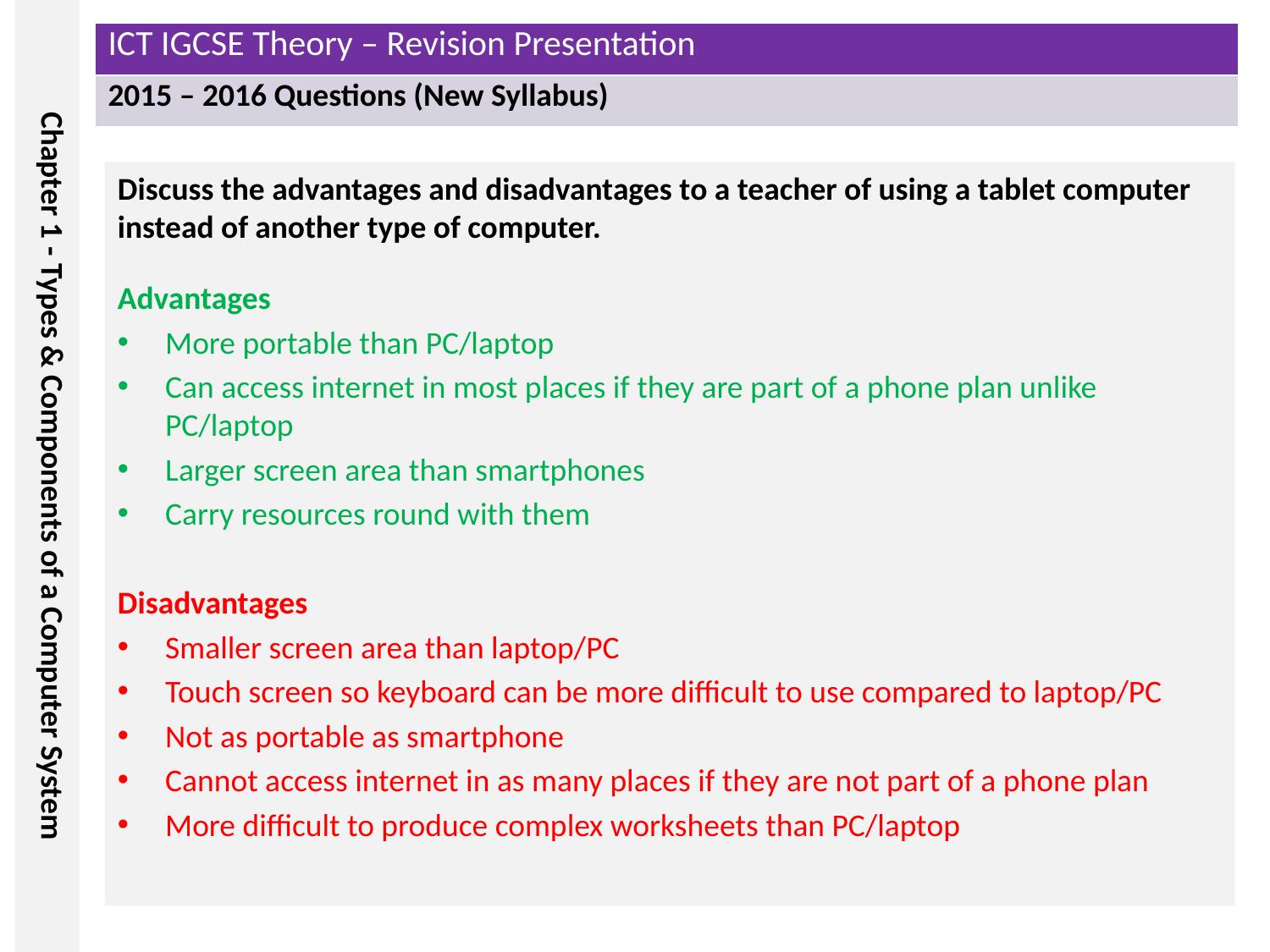

Discuss the advantages and disadvantages to a teacher of using a tablet computer instead of another type of computer.

Advantages
More portable than PC/laptop
Can access internet in most places if they are part of a phone plan unlike PC/laptop
Larger screen area than smartphones
Carry resources round with them

Disadvantages
Smaller screen area than laptop/PC
Touch screen so keyboard can be more difficult to use compared to laptop/PC
Not as portable as smartphone
Cannot access internet in as many places if they are not part of a phone plan
More difficult to produce complex worksheets than PC/laptop